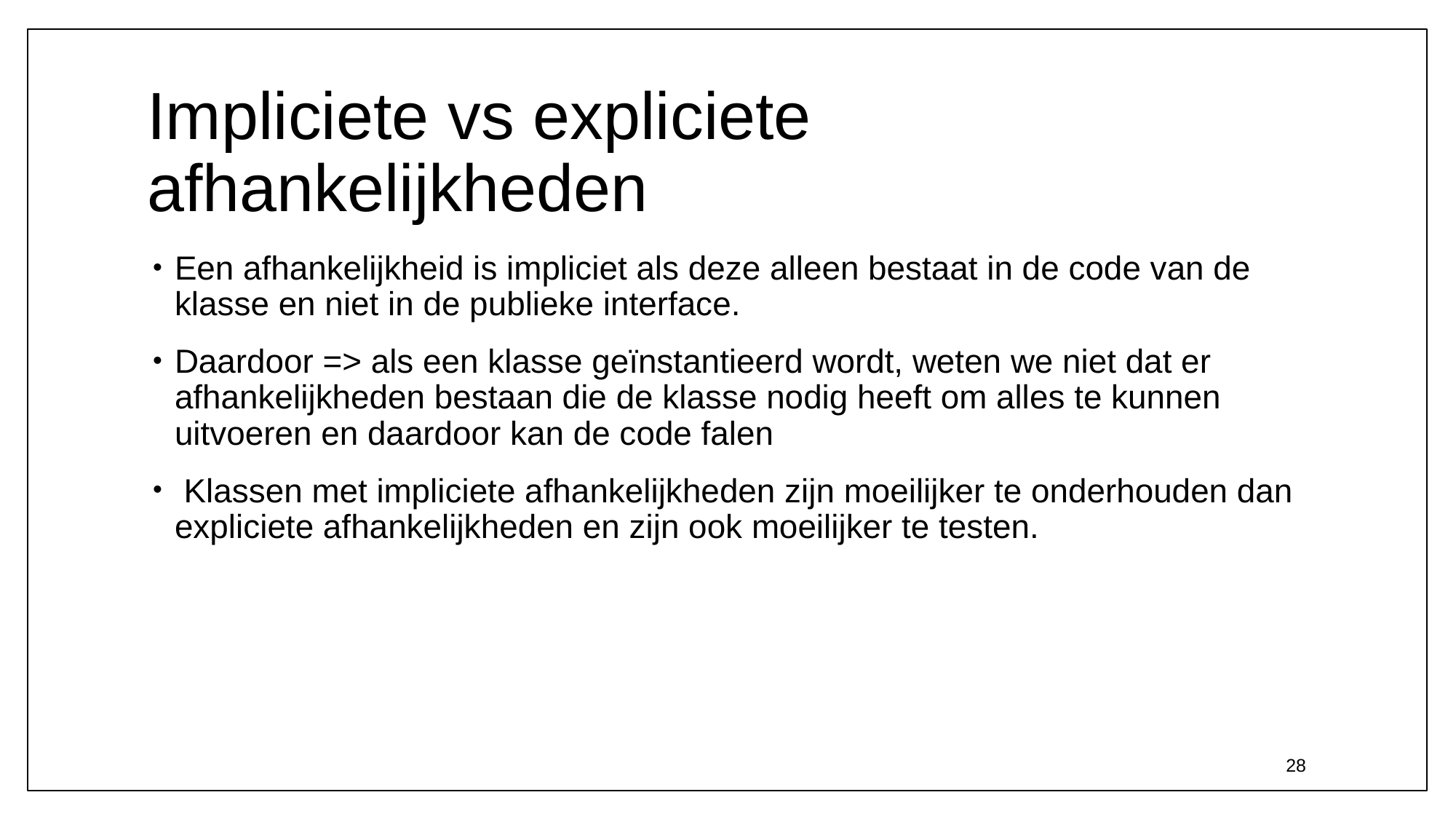

# Impliciete vs expliciete afhankelijkheden
Een afhankelijkheid is impliciet als deze alleen bestaat in de code van de klasse en niet in de publieke interface.
Daardoor => als een klasse geïnstantieerd wordt, weten we niet dat er afhankelijkheden bestaan die de klasse nodig heeft om alles te kunnen uitvoeren en daardoor kan de code falen
 Klassen met impliciete afhankelijkheden zijn moeilijker te onderhouden dan expliciete afhankelijkheden en zijn ook moeilijker te testen.
28